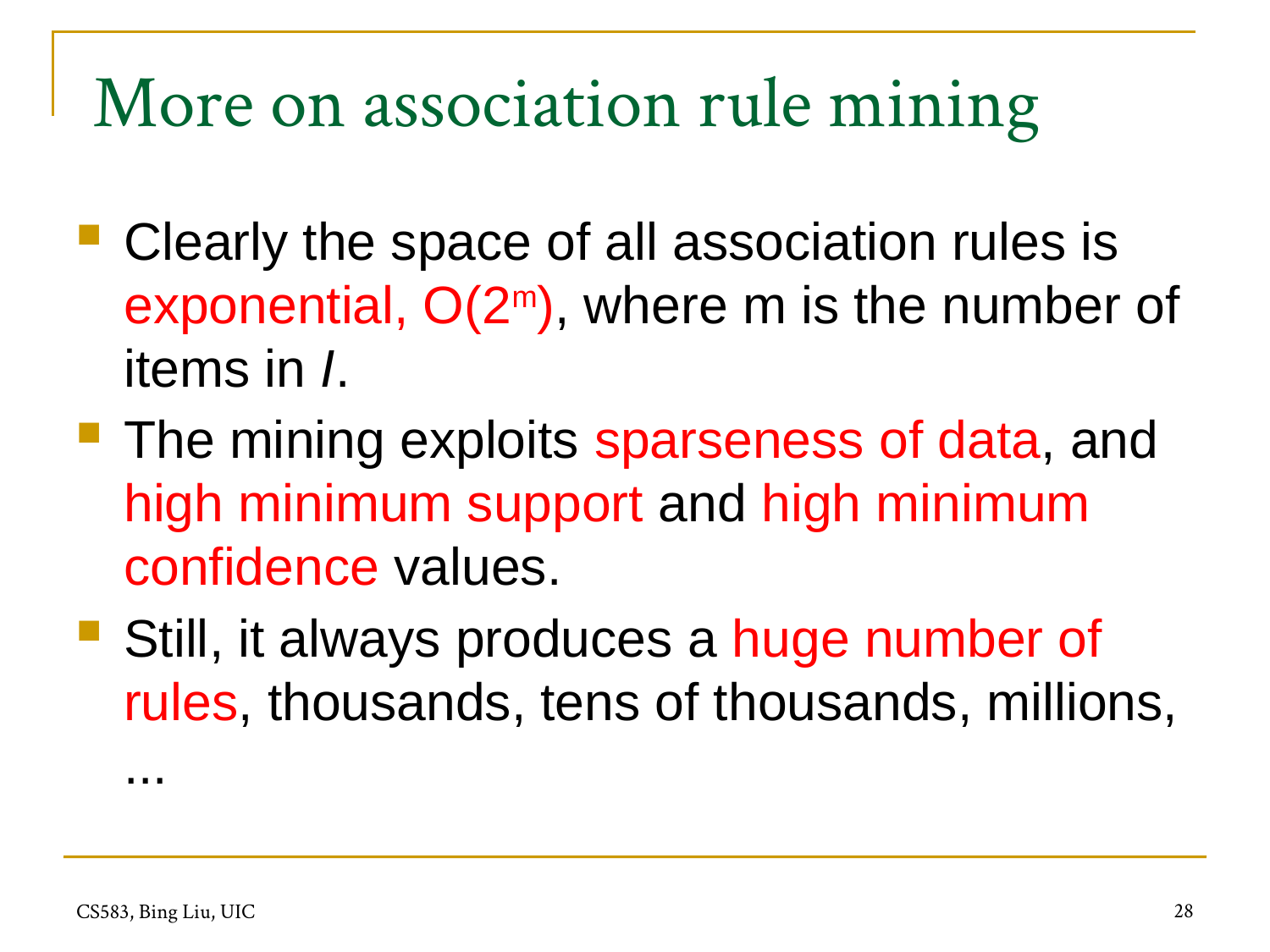

# More on association rule mining
Clearly the space of all association rules is exponential, O(2m), where m is the number of items in I.
The mining exploits sparseness of data, and high minimum support and high minimum confidence values.
Still, it always produces a huge number of rules, thousands, tens of thousands, millions, ...

28
CS583, Bing Liu, UIC